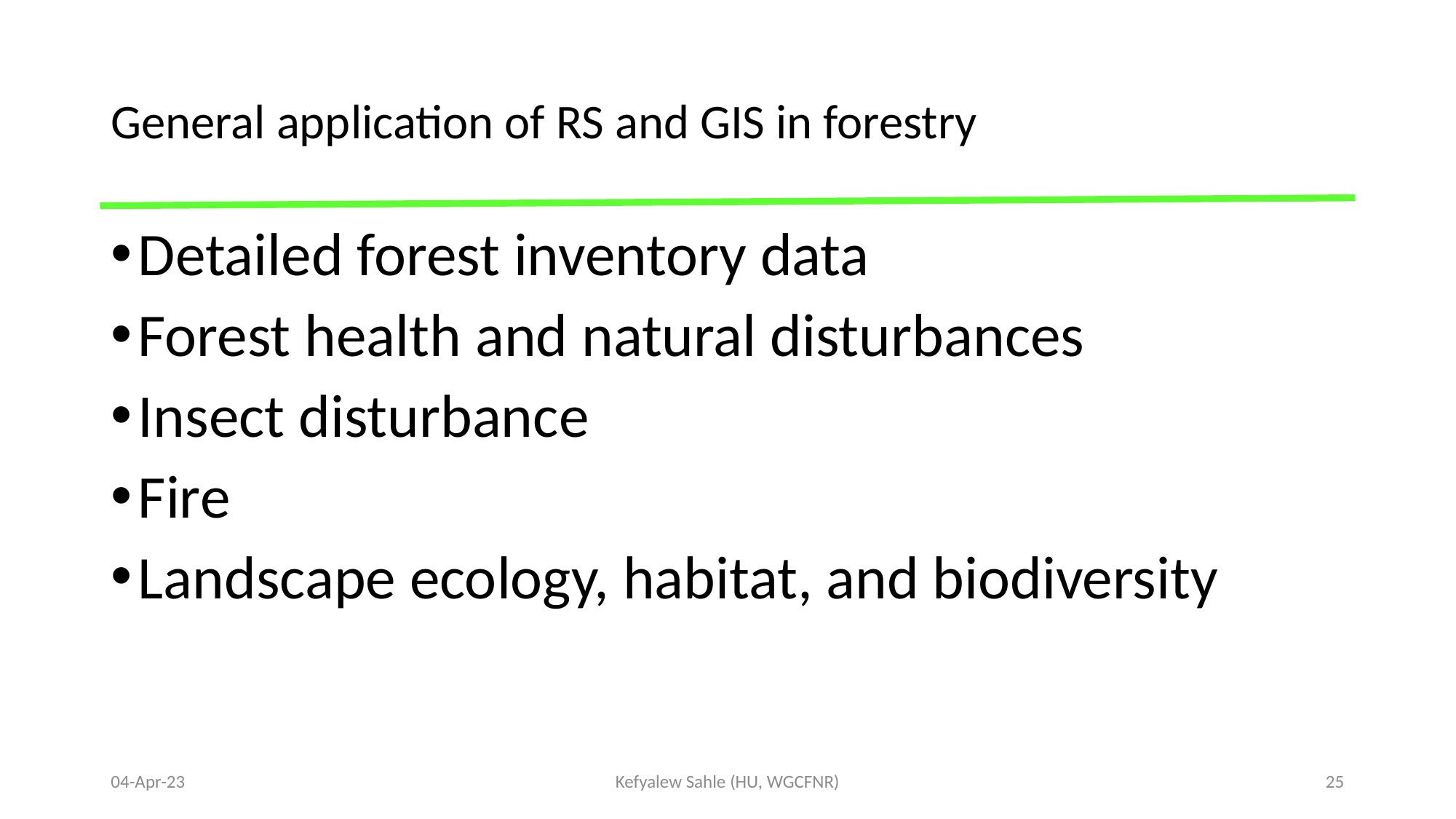

# General application of RS and GIS in forestry
Detailed forest inventory data
Forest health and natural disturbances
Insect disturbance
Fire
Landscape ecology, habitat, and biodiversity

04-Apr-23
Kefyalew Sahle (HU, WGCFNR)
25